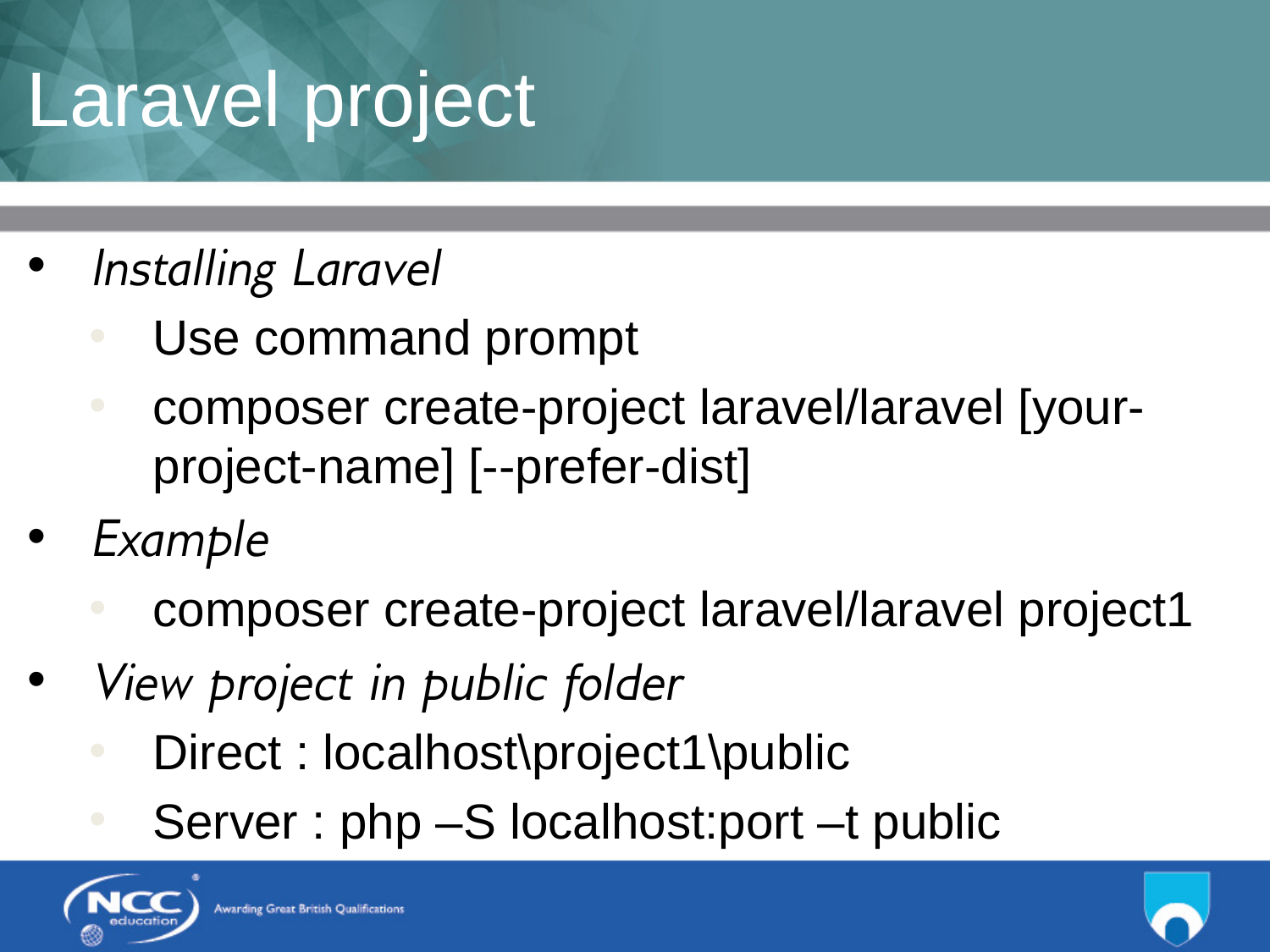

# Laravel project
Installing Laravel
Use command prompt
composer create-project laravel/laravel [your-project-name] [--prefer-dist]
Example
composer create-project laravel/laravel project1
View project in public folder
Direct : localhost\project1\public
Server : php –S localhost:port –t public